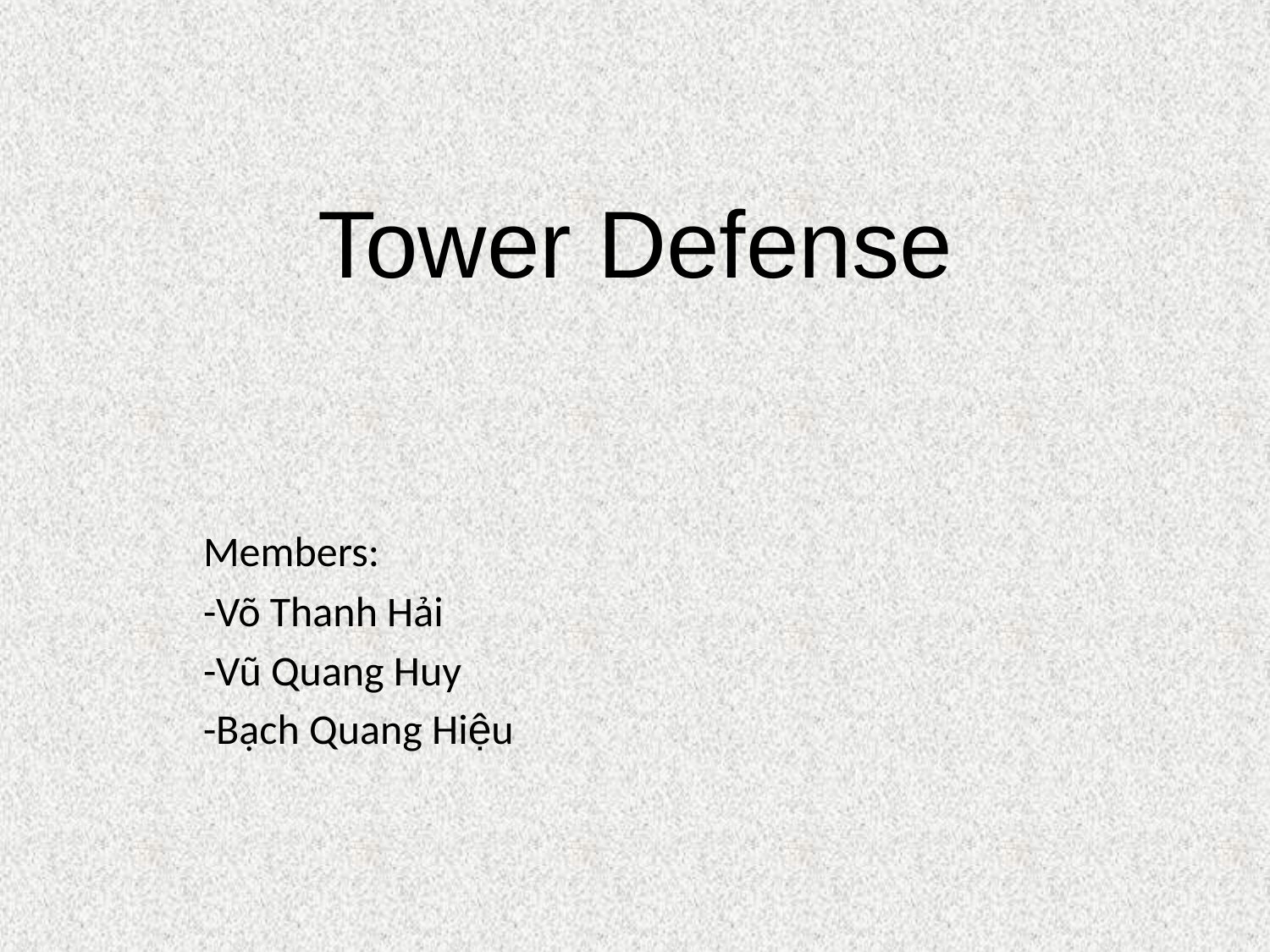

# Tower Defense
Members:
-Võ Thanh Hải
-Vũ Quang Huy
-Bạch Quang Hiệu